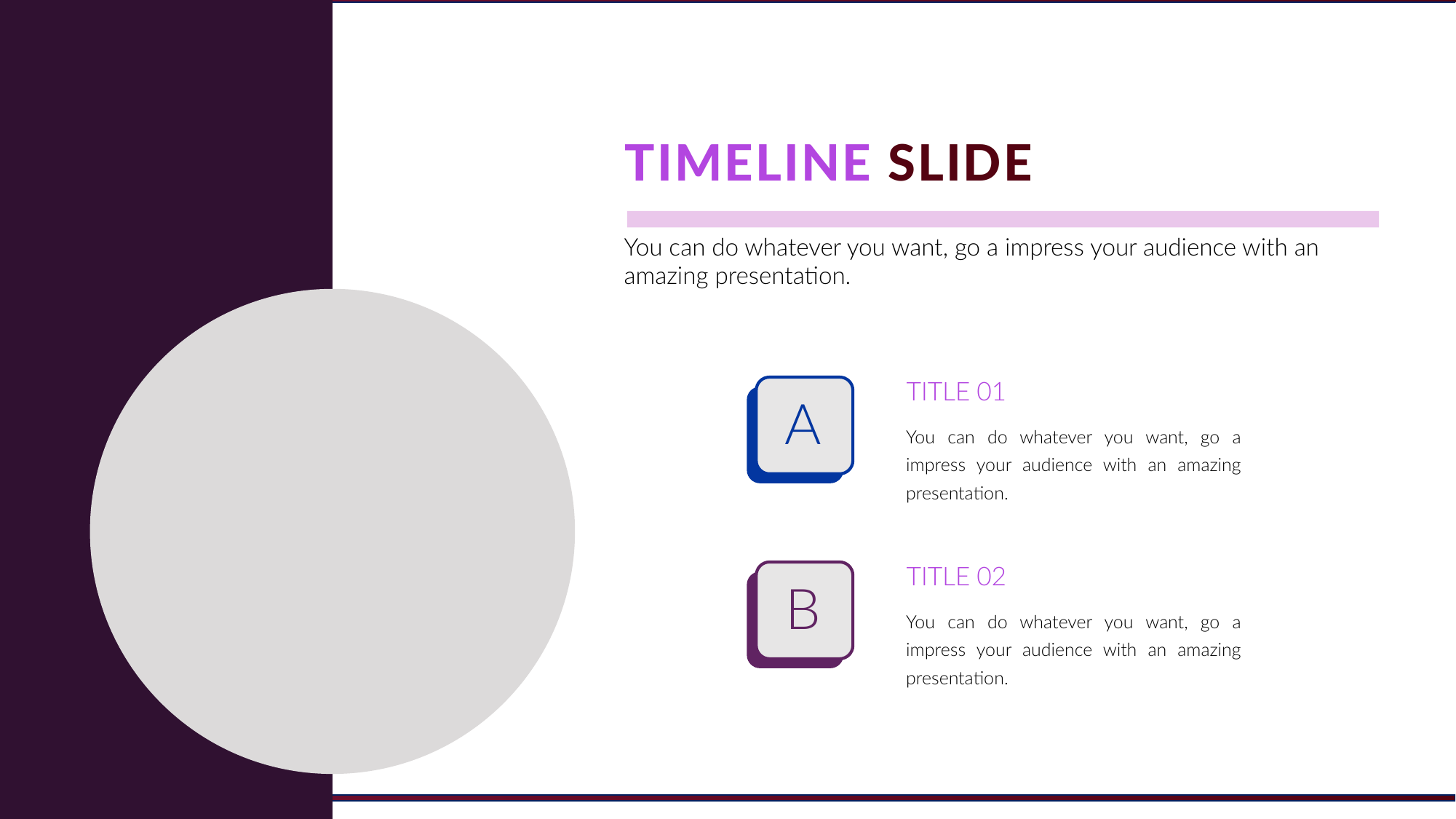

TIMELINE SLIDE

You can do whatever you want, go a impress your audience with an amazing presentation.

A
TITLE 01

You can do whatever you want, go a impress your audience with an amazing presentation.
B
TITLE 02

You can do whatever you want, go a impress your audience with an amazing presentation.